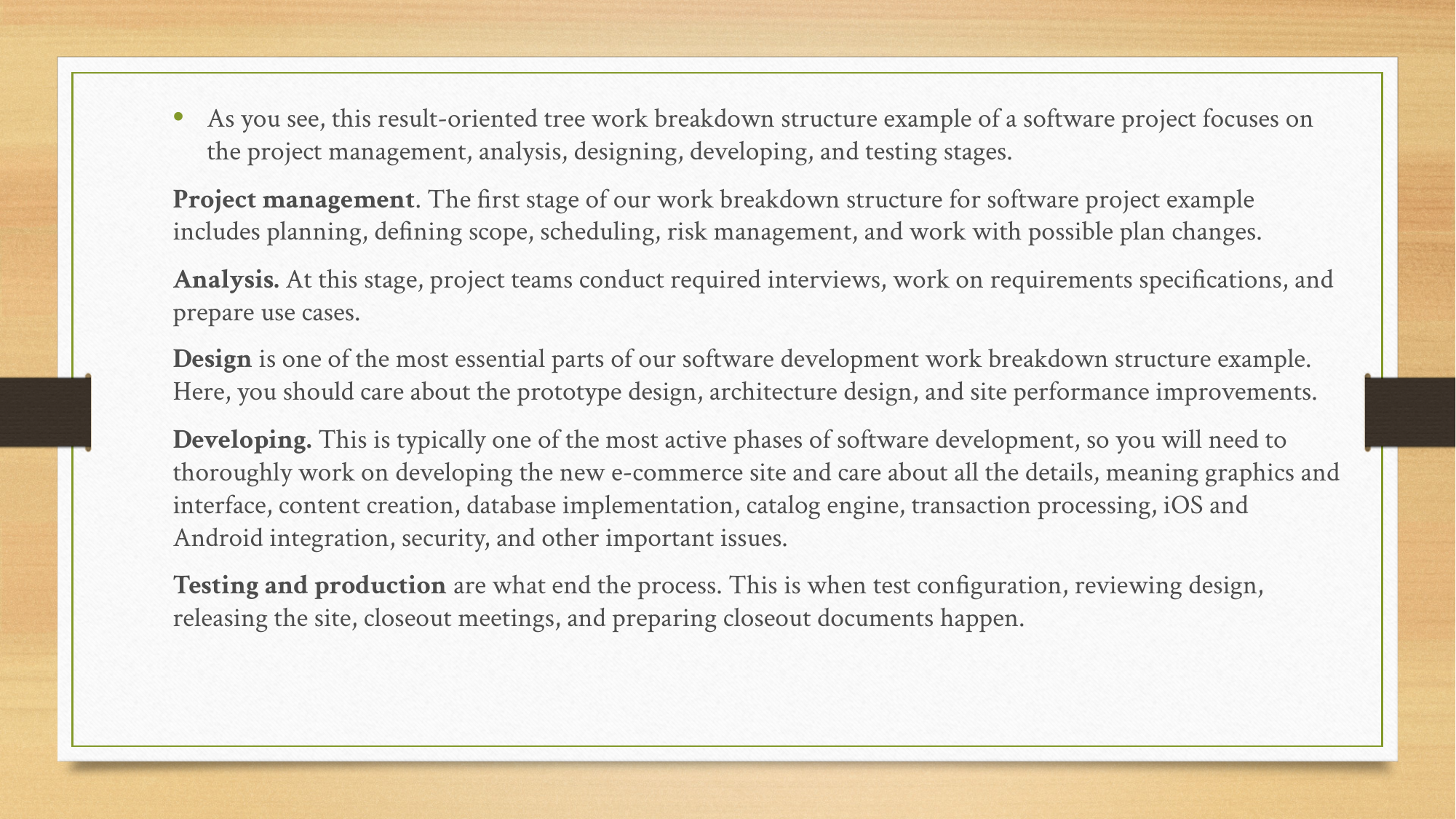

As you see, this result-oriented tree work breakdown structure example of a software project focuses on the project management, analysis, designing, developing, and testing stages.
Project management. The first stage of our work breakdown structure for software project example includes planning, defining scope, scheduling, risk management, and work with possible plan changes.
Analysis. At this stage, project teams conduct required interviews, work on requirements specifications, and prepare use cases.
Design is one of the most essential parts of our software development work breakdown structure example. Here, you should care about the prototype design, architecture design, and site performance improvements.
Developing. This is typically one of the most active phases of software development, so you will need to thoroughly work on developing the new e-commerce site and care about all the details, meaning graphics and interface, content creation, database implementation, catalog engine, transaction processing, iOS and Android integration, security, and other important issues.
Testing and production are what end the process. This is when test configuration, reviewing design, releasing the site, closeout meetings, and preparing closeout documents happen.